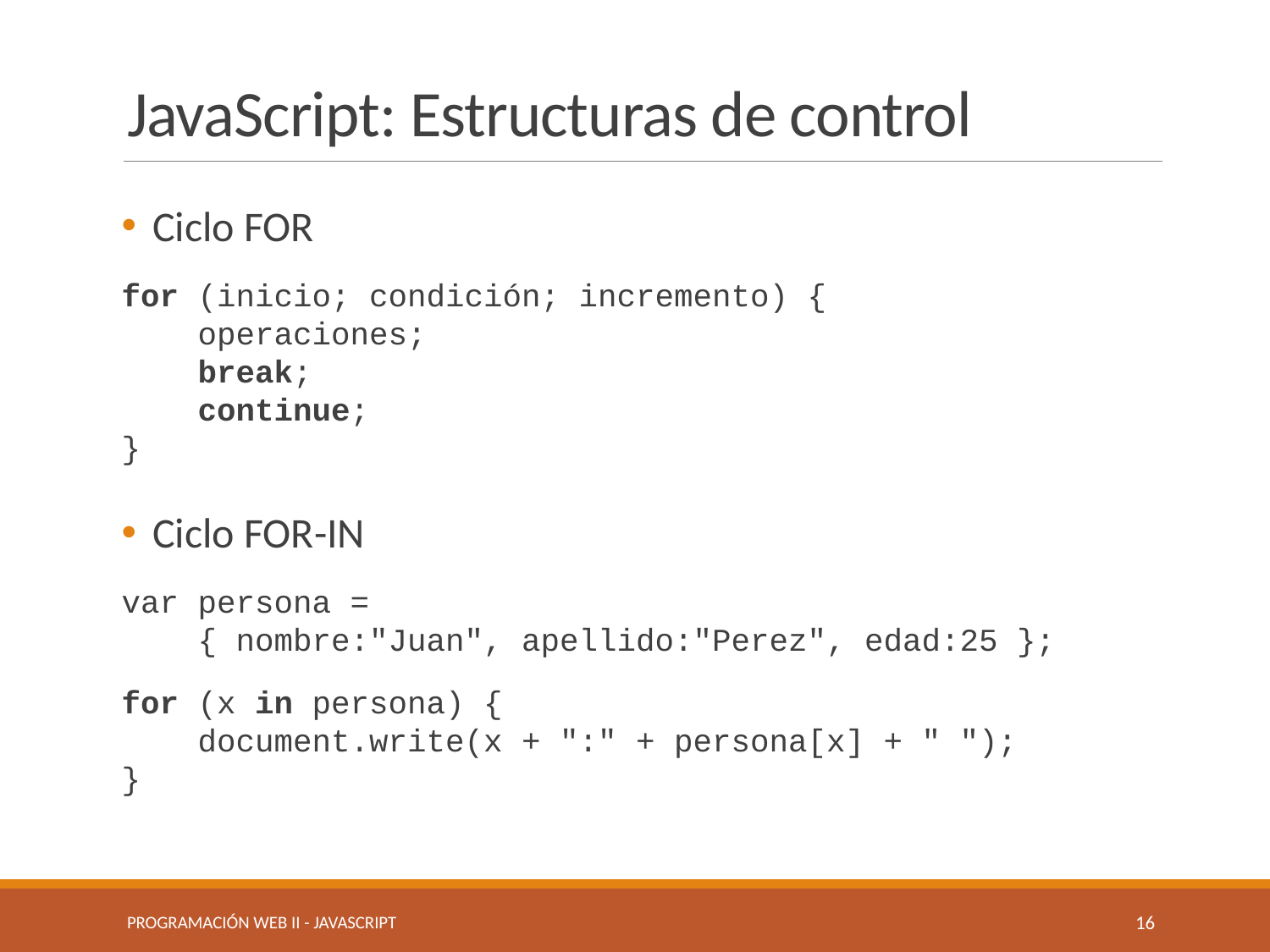

# JavaScript: Estructuras de control
Ciclo FOR
for (inicio; condición; incremento) {
    operaciones;
    break;
    continue;
}
Ciclo FOR-IN
var persona =
    { nombre:"Juan", apellido:"Perez", edad:25 };
for (x in persona) {
    document.write(x + ":" + persona[x] + " ");
}
Programación Web II - JavaScript
16